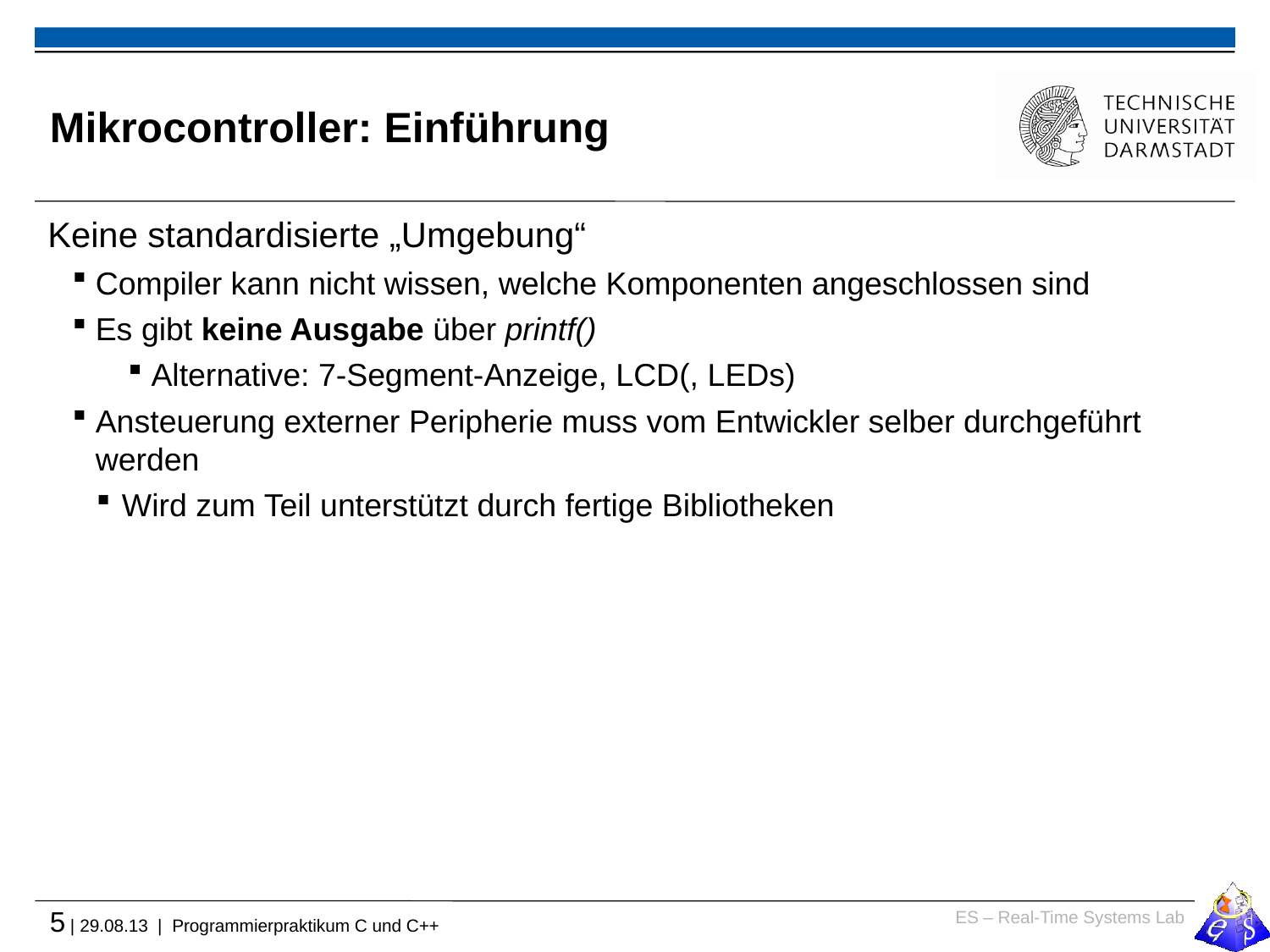

Mikrocontroller: Einführung
Keine standardisierte „Umgebung“
Compiler kann nicht wissen, welche Komponenten angeschlossen sind
Es gibt keine Ausgabe über printf()
Alternative: 7-Segment-Anzeige, LCD(, LEDs)
Ansteuerung externer Peripherie muss vom Entwickler selber durchgeführt werden
Wird zum Teil unterstützt durch fertige Bibliotheken